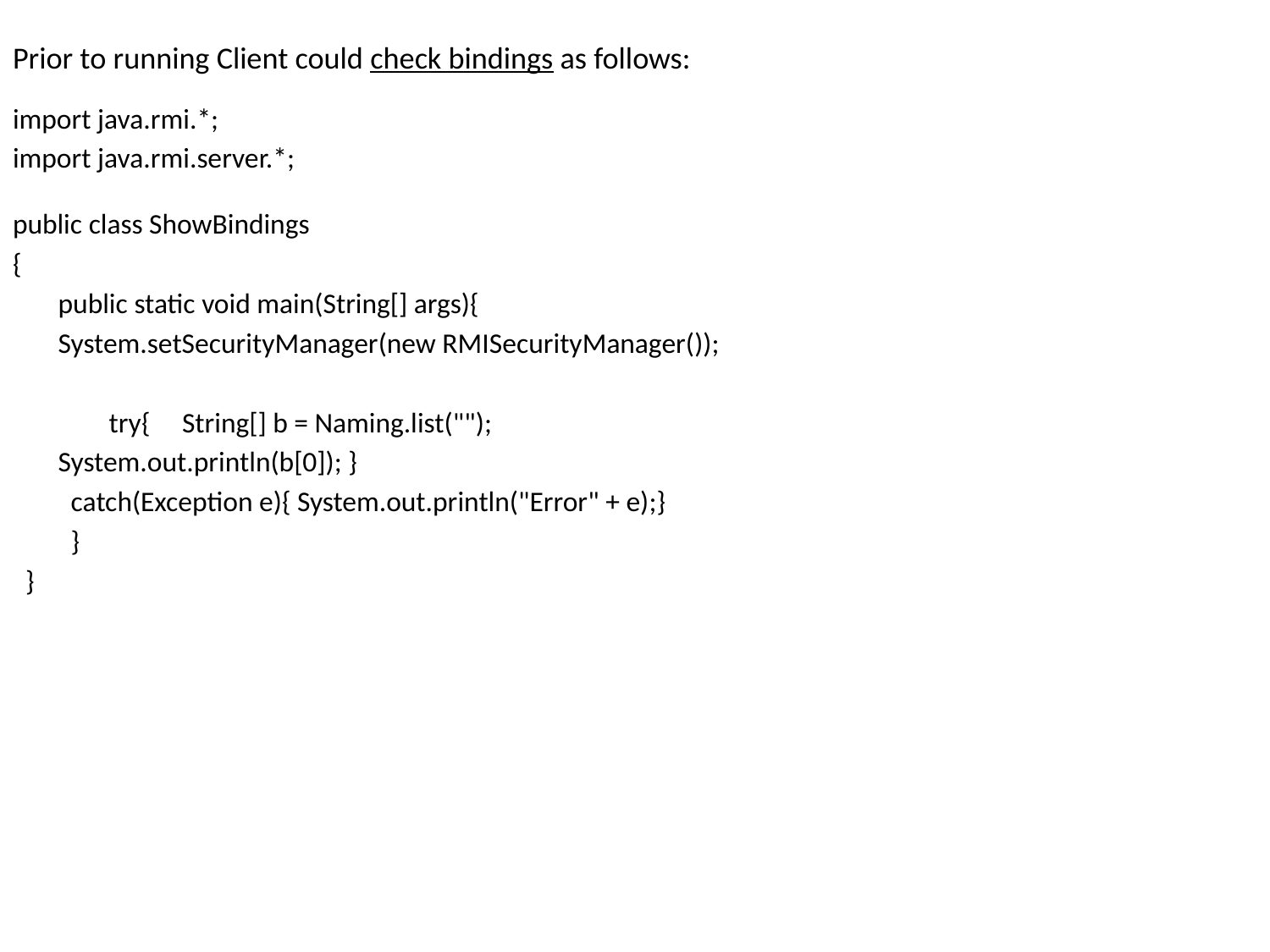

Prior to running Client could check bindings as follows:

import java.rmi.*;
import java.rmi.server.*;

public class ShowBindings
{
	public static void main(String[] args){
		System.setSecurityManager(new RMISecurityManager());

	        try{     String[] b = Naming.list("");
			System.out.println(b[0]); }
	  catch(Exception e){ System.out.println("Error" + e);}
	  }
  }